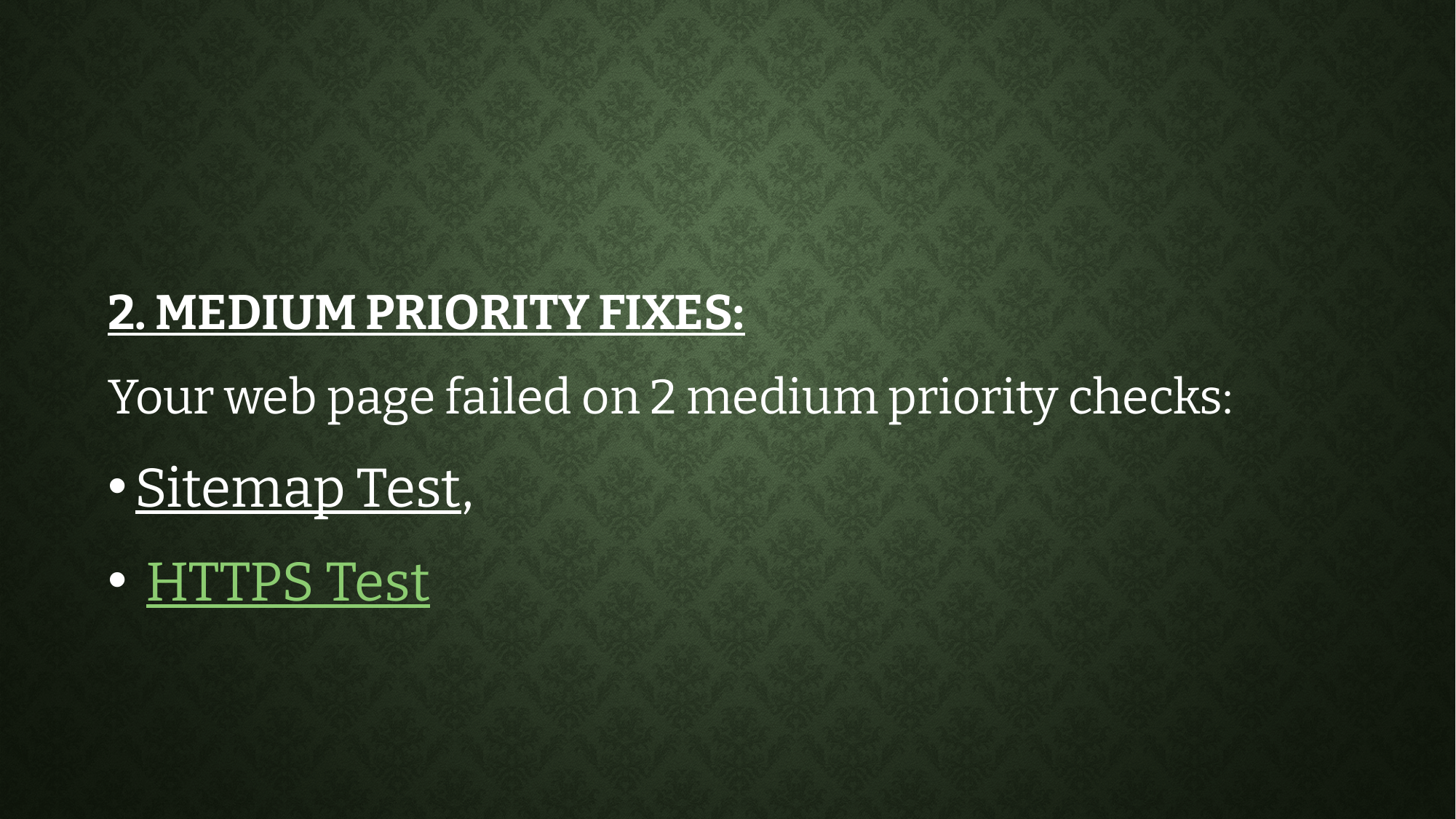

#
2. MEDIUM PRIORITY FIXES:
Your web page failed on 2 medium priority checks:
Sitemap Test,
 HTTPS Test